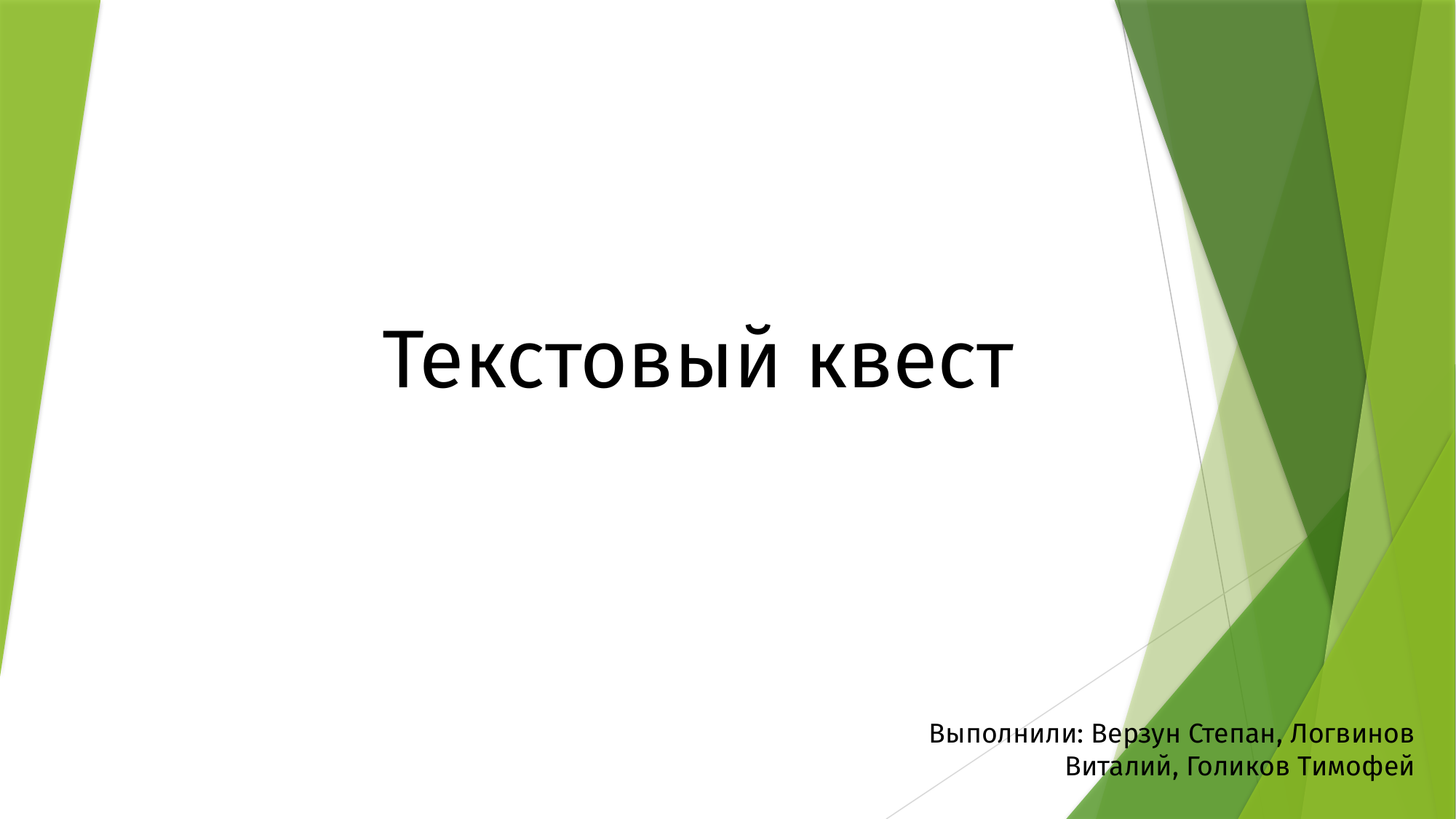

# Текстовый квест
Выполнили: Верзун Степан, Логвинов Виталий, Голиков Тимофей